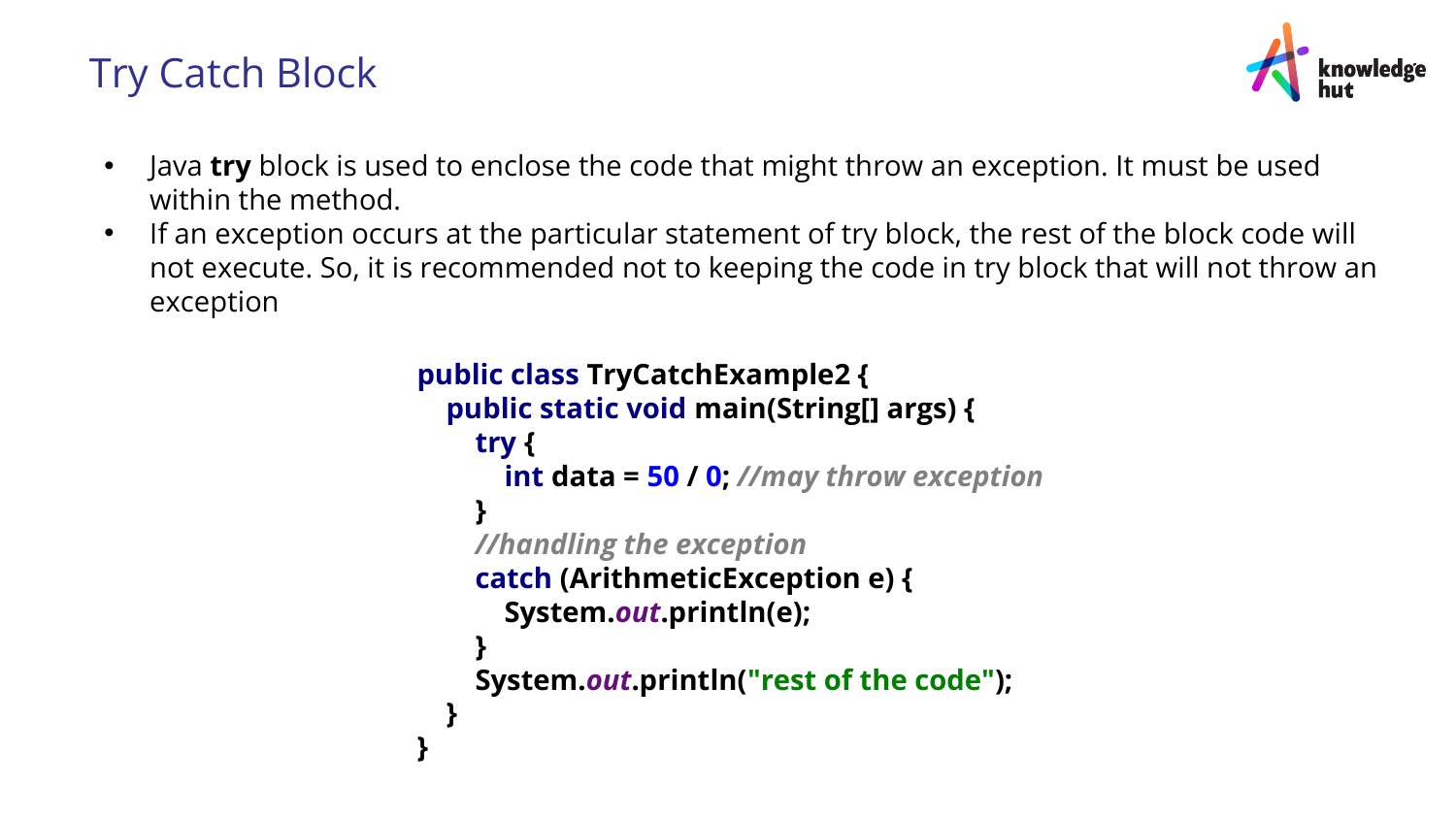

# Try Catch Block
Java try block is used to enclose the code that might throw an exception. It must be used within the method.
If an exception occurs at the particular statement of try block, the rest of the block code will not execute. So, it is recommended not to keeping the code in try block that will not throw an exception
public class TryCatchExample2 {
    public static void main(String[] args) {
        try {
            int data = 50 / 0; //may throw exception
        }
        //handling the exception
        catch (ArithmeticException e) {
            System.out.println(e);
        }
        System.out.println("rest of the code");
    }
}